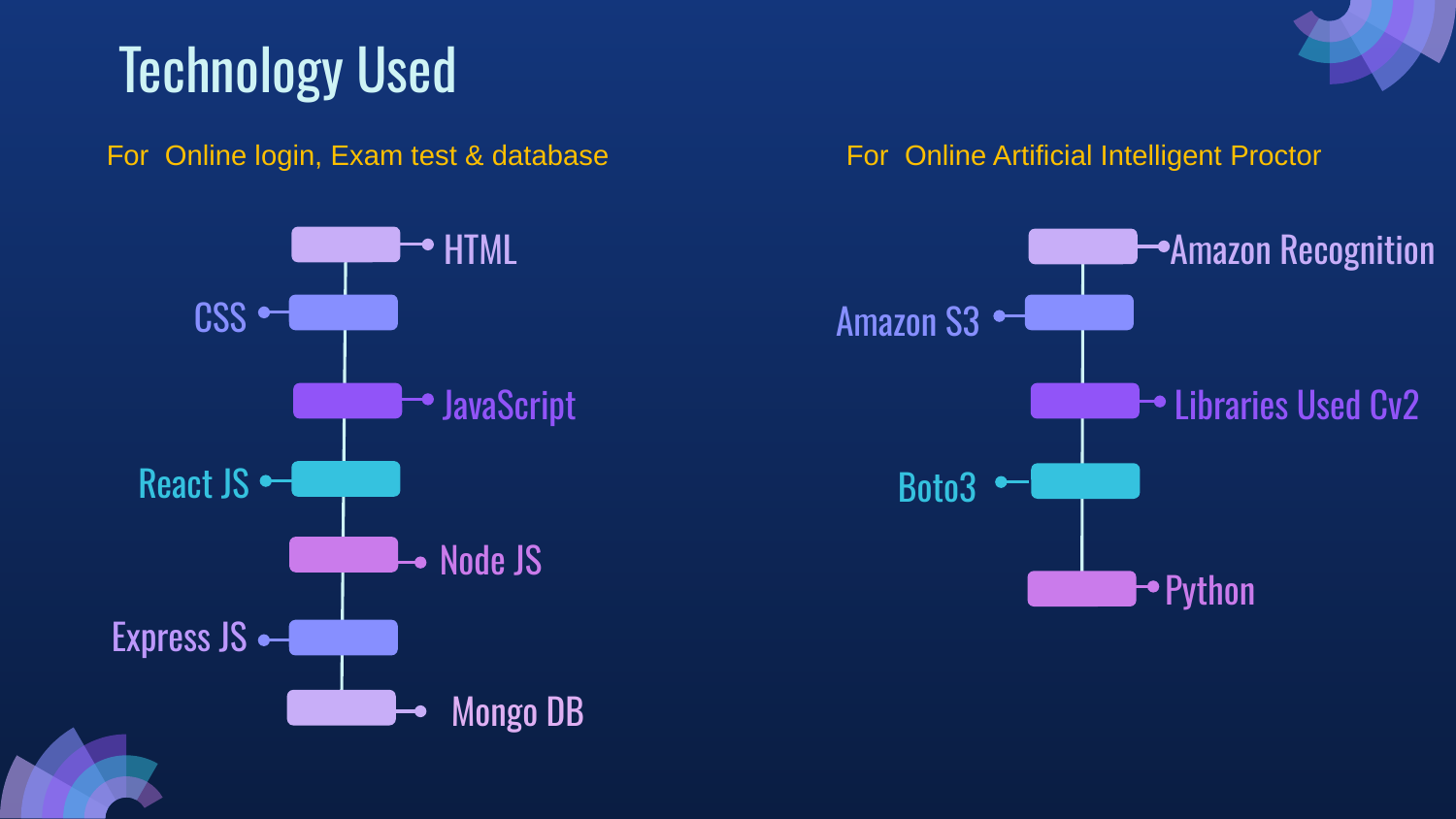

# Technology Used
For  Online login, Exam test & database
For  Online Artificial Intelligent Proctor
HTML
Amazon Recognition

	CSS
	Amazon S3

JavaScript
Libraries Used Cv2

React JS
Boto3

Node JS

Python

Express JS

Mongo DB